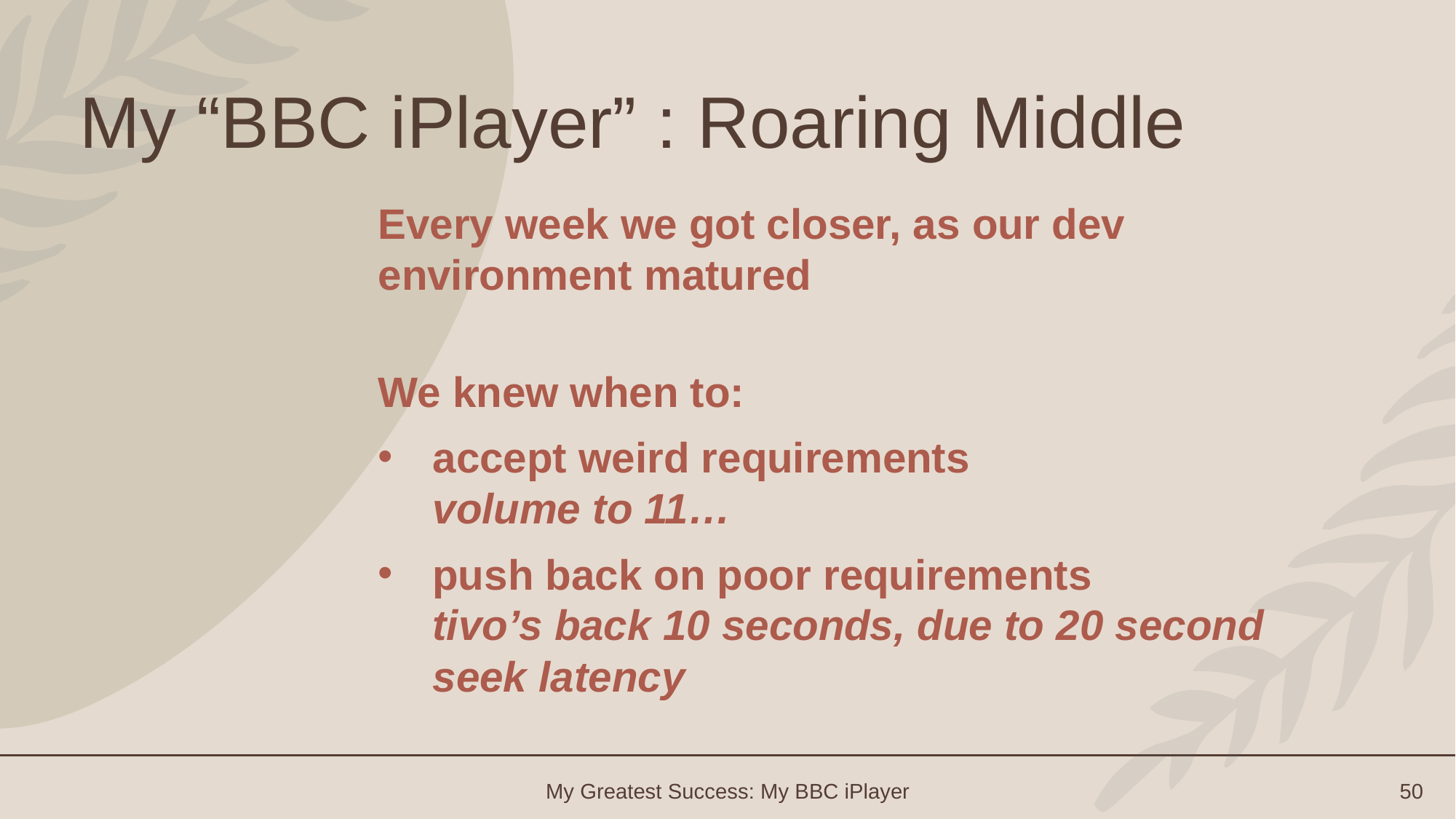

# My “BBC iPlayer” : Roaring Middle

Every week we got closer, as our dev environment matured
We knew when to:
accept weird requirements
volume to 11…
push back on poor requirements
tivo’s back 10 seconds, due to 20 second seek latency

My Greatest Success: My BBC iPlayer
50